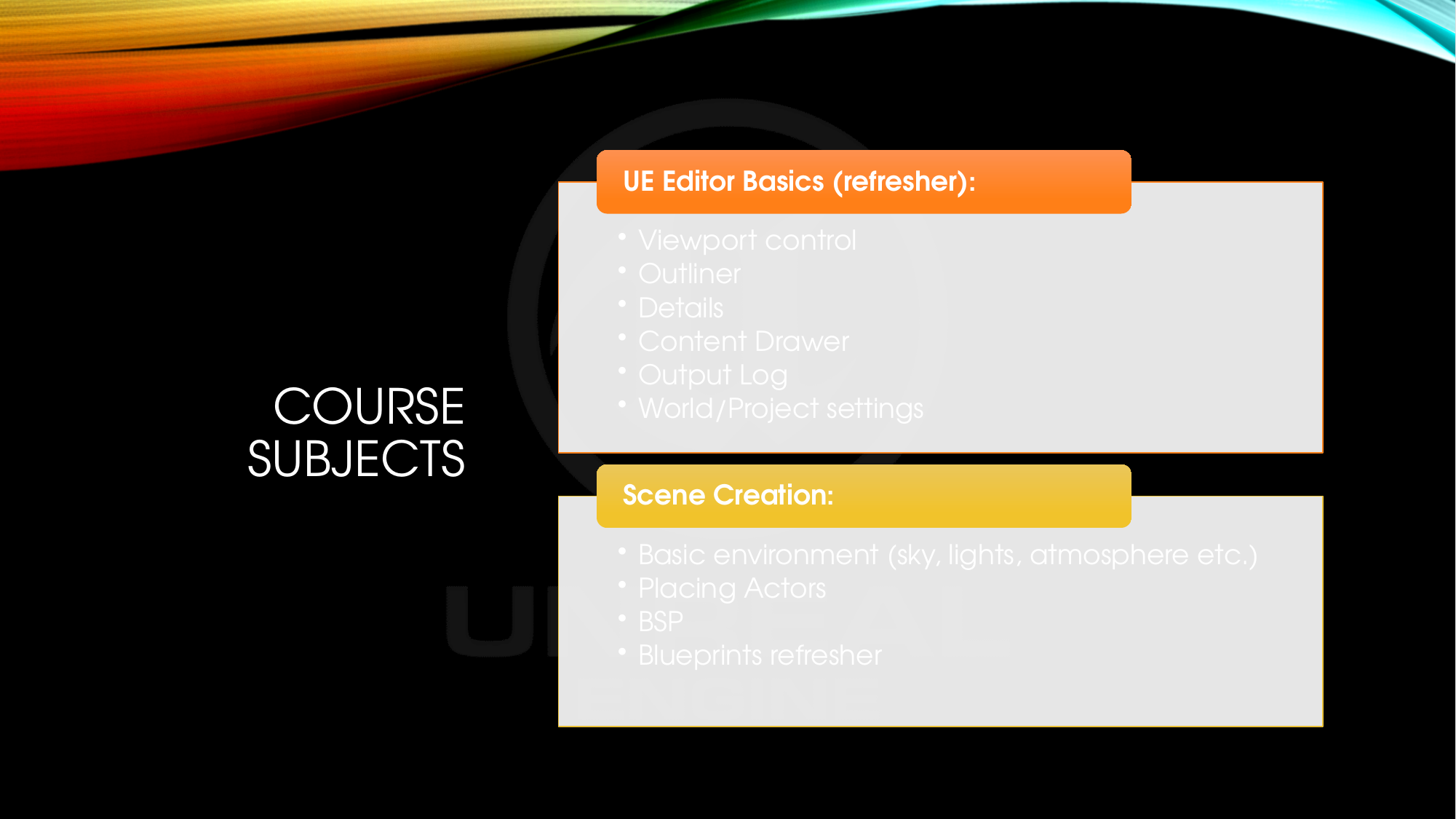

# Course subjects
Viewport control
Outliner
Details
Content Drawer
Output Log
World/Project settings
UE Editor Basics (refresher):
Basic environment (sky, lights, atmosphere etc.)
Placing Actors
BSP
Blueprints refresher
Scene Creation: